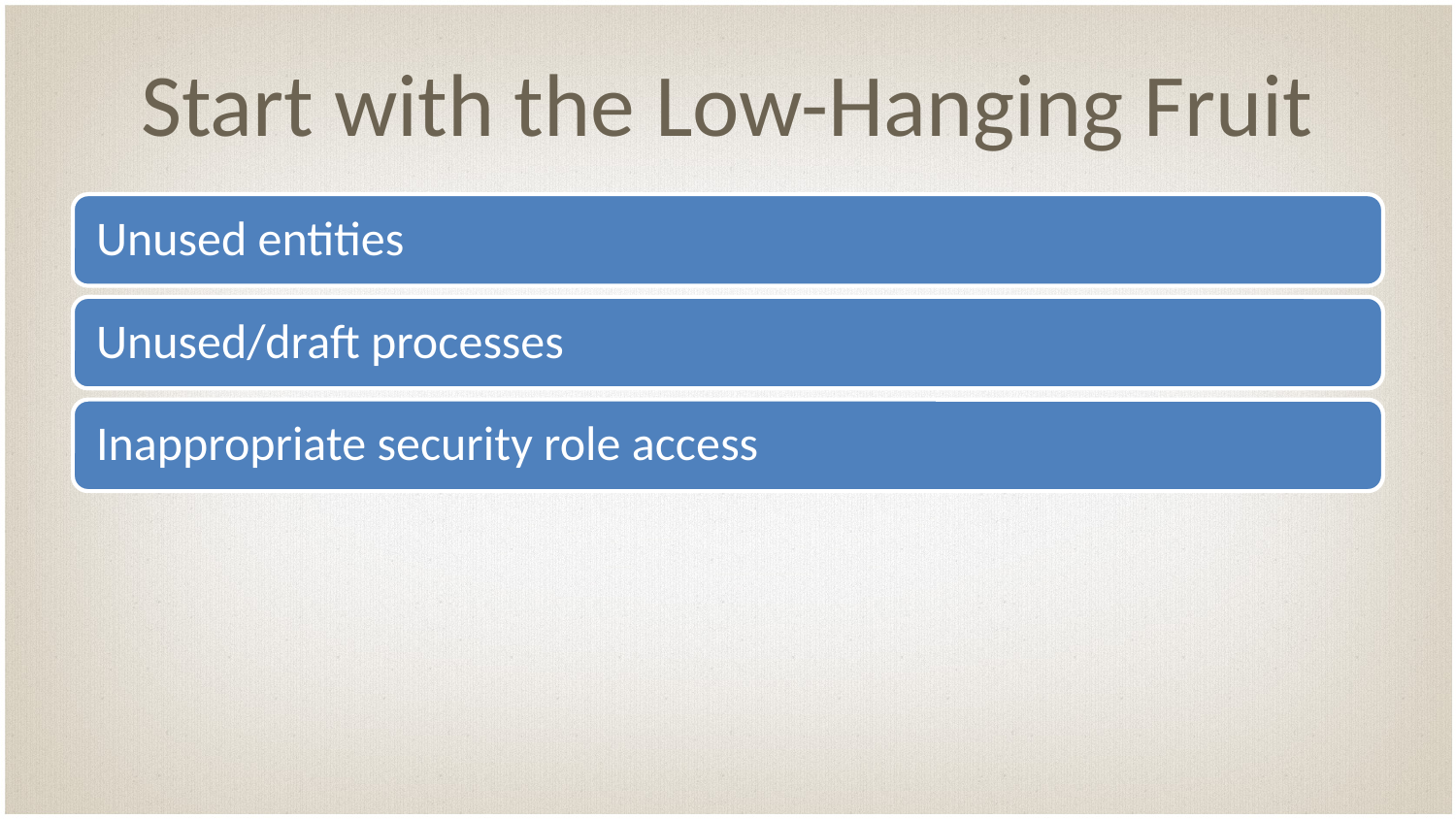

# Start with the Low-Hanging Fruit
Unused entities
Unused/draft processes
Inappropriate security role access